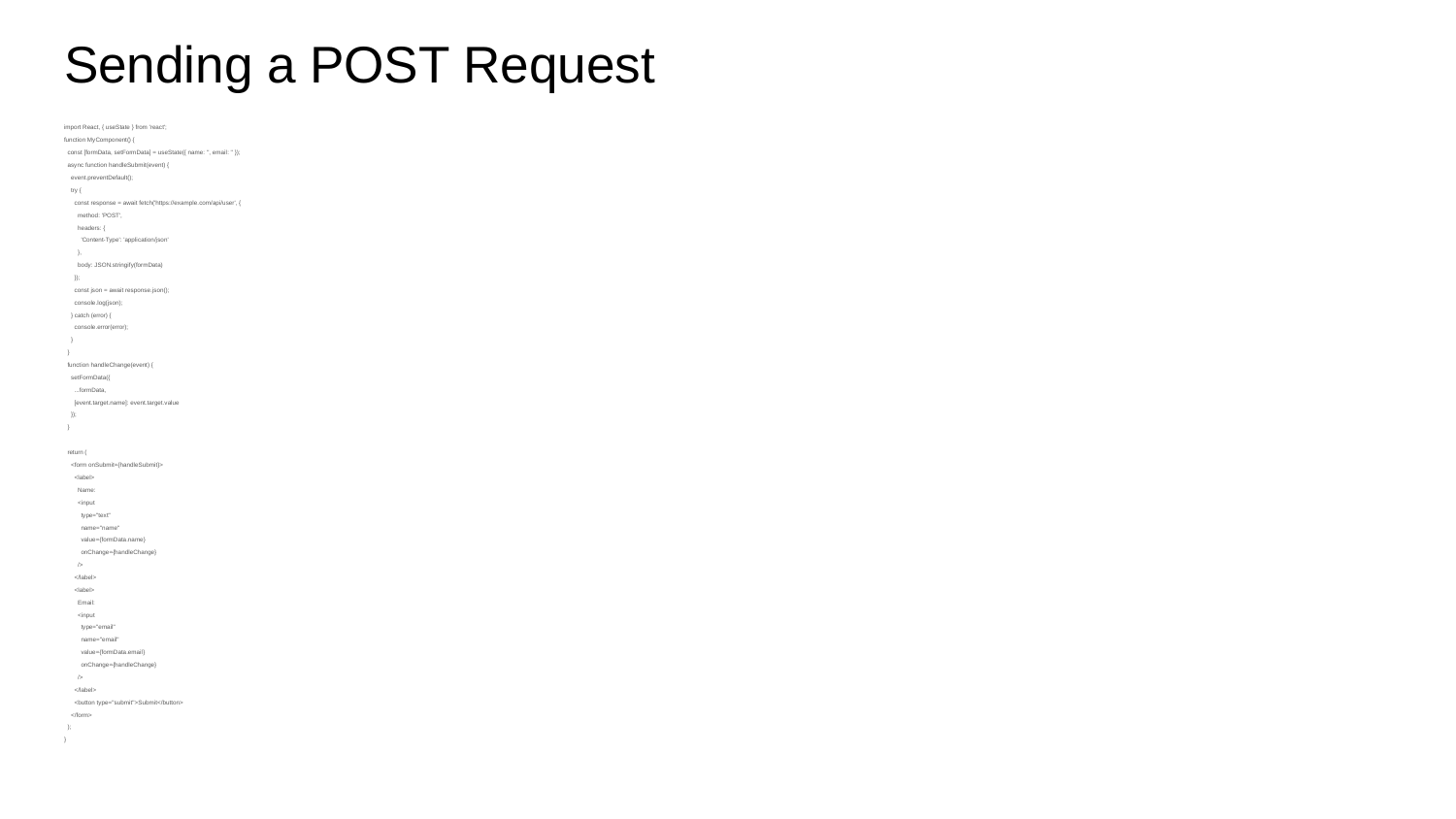

# Sending a POST Request
import React, { useState } from 'react';
function MyComponent() {
  const [formData, setFormData] = useState({ name: '', email: '' });
  async function handleSubmit(event) {
    event.preventDefault();
    try {
      const response = await fetch('https://example.com/api/user', {
        method: 'POST',
        headers: {
          'Content-Type': 'application/json'
        },
        body: JSON.stringify(formData)
      });
      const json = await response.json();
      console.log(json);
    } catch (error) {
      console.error(error);
    }
  }
  function handleChange(event) {
    setFormData({
      ...formData,
      [event.target.name]: event.target.value
    });
  }

  return (
    <form onSubmit={handleSubmit}>
      <label>
        Name:
        <input
          type="text"
          name="name"
          value={formData.name}
          onChange={handleChange}
        />
      </label>
      <label>
        Email:
        <input
          type="email"
          name="email"
          value={formData.email}
          onChange={handleChange}
        />
      </label>
      <button type="submit">Submit</button>
    </form>
  );
}